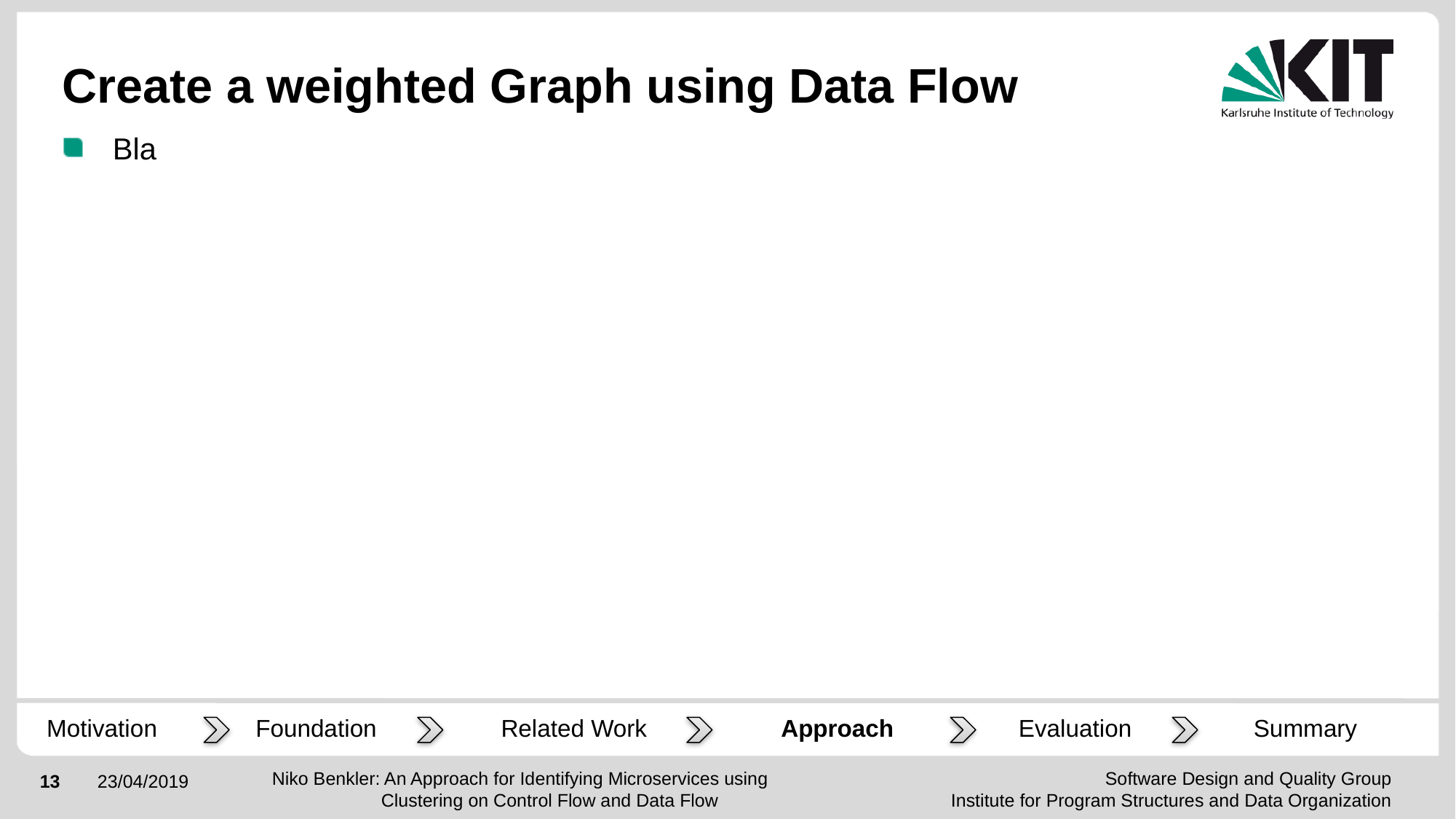

# Create a weighted Graph using Data Flow
Bla

Motivation
Summary
Foundation
Related Work
Approach
Evaluation